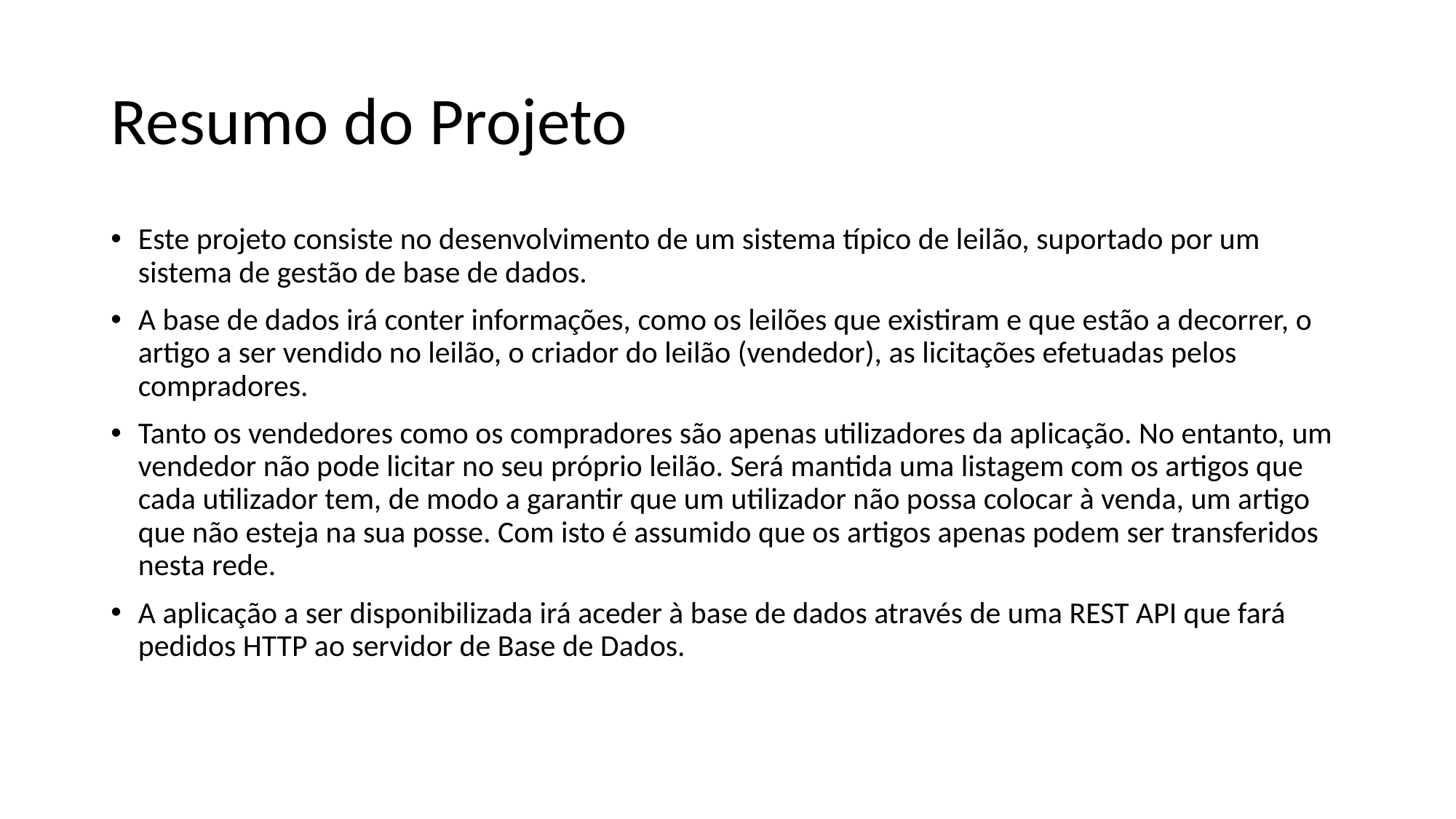

# Resumo do Projeto
Este projeto consiste no desenvolvimento de um sistema típico de leilão, suportado por um sistema de gestão de base de dados.
A base de dados irá conter informações, como os leilões que existiram e que estão a decorrer, o artigo a ser vendido no leilão, o criador do leilão (vendedor), as licitações efetuadas pelos compradores.
Tanto os vendedores como os compradores são apenas utilizadores da aplicação. No entanto, um vendedor não pode licitar no seu próprio leilão. Será mantida uma listagem com os artigos que cada utilizador tem, de modo a garantir que um utilizador não possa colocar à venda, um artigo que não esteja na sua posse. Com isto é assumido que os artigos apenas podem ser transferidos nesta rede.
A aplicação a ser disponibilizada irá aceder à base de dados através de uma REST API que fará pedidos HTTP ao servidor de Base de Dados.